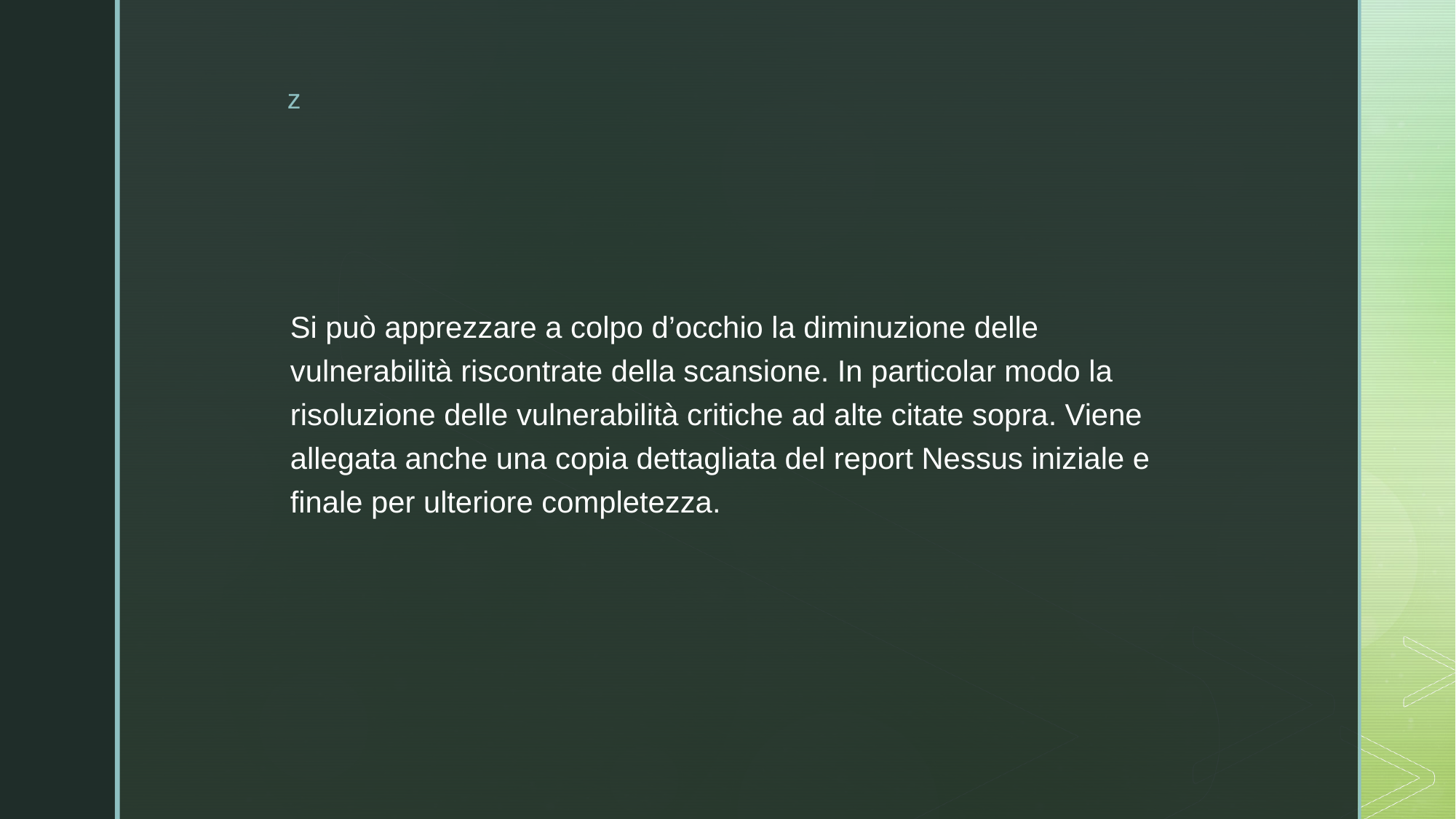

Si può apprezzare a colpo d’occhio la diminuzione delle vulnerabilità riscontrate della scansione. In particolar modo la risoluzione delle vulnerabilità critiche ad alte citate sopra. Viene allegata anche una copia dettagliata del report Nessus iniziale e finale per ulteriore completezza.